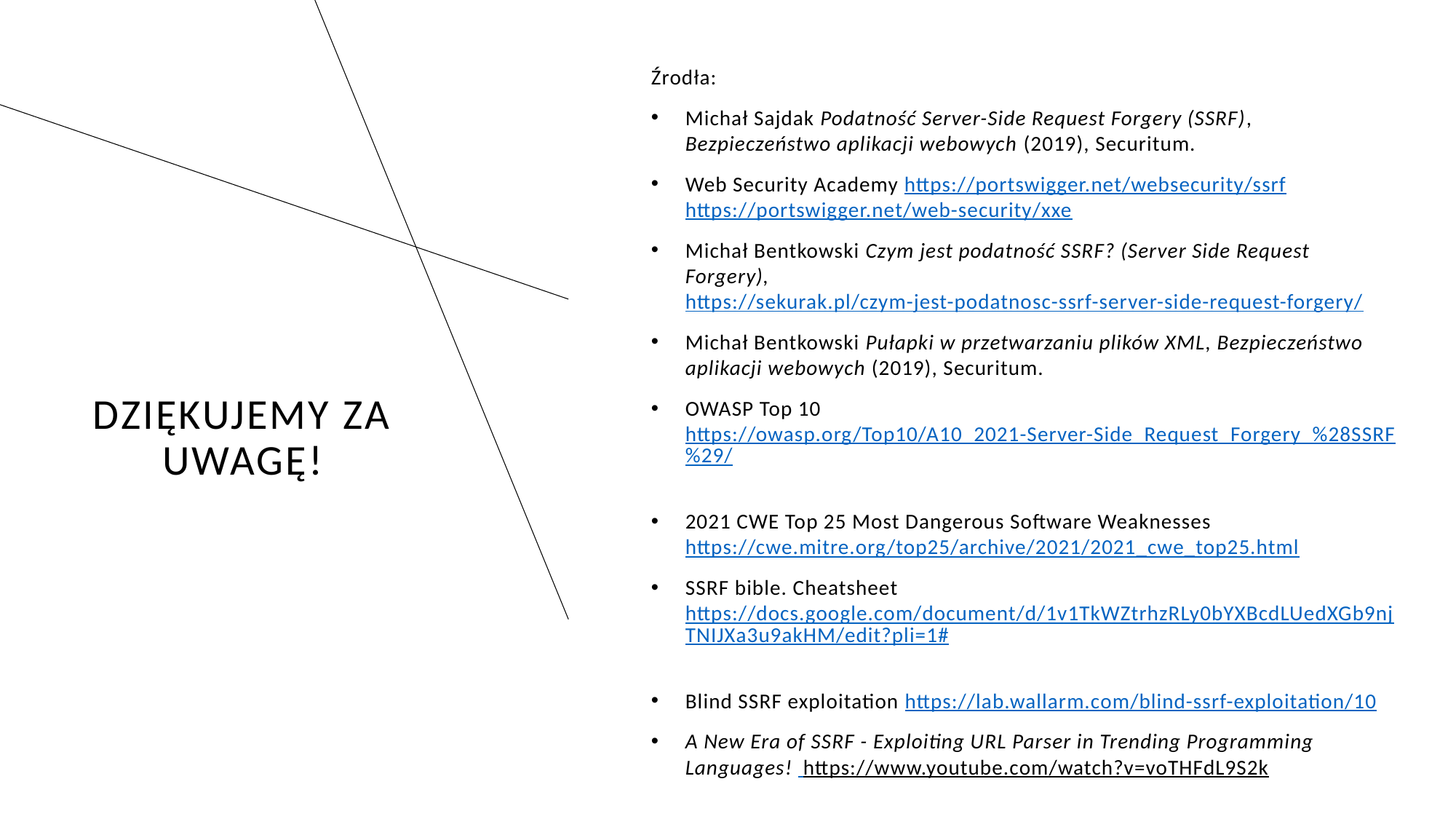

Źrodła:
Michał Sajdak Podatność Server-Side Request Forgery (SSRF), Bezpieczeństwo aplikacji webowych (2019), Securitum.
Web Security Academy https://portswigger.net/websecurity/ssrf https://portswigger.net/web-security/xxe
Michał Bentkowski Czym jest podatność SSRF? (Server Side Request Forgery), https://sekurak.pl/czym-jest-podatnosc-ssrf-server-side-request-forgery/
Michał Bentkowski Pułapki w przetwarzaniu plików XML, Bezpieczeństwo aplikacji webowych (2019), Securitum.
OWASP Top 10 https://owasp.org/Top10/A10_2021-Server-Side_Request_Forgery_%28SSRF%29/
2021 CWE Top 25 Most Dangerous Software Weaknesses https://cwe.mitre.org/top25/archive/2021/2021_cwe_top25.html
SSRF bible. Cheatsheet https://docs.google.com/document/d/1v1TkWZtrhzRLy0bYXBcdLUedXGb9njTNIJXa3u9akHM/edit?pli=1#
Blind SSRF exploitation https://lab.wallarm.com/blind-ssrf-exploitation/10
A New Era of SSRF - Exploiting URL Parser in Trending Programming Languages!  https://www.youtube.com/watch?v=voTHFdL9S2k
# Dziękujemy za uwagę!